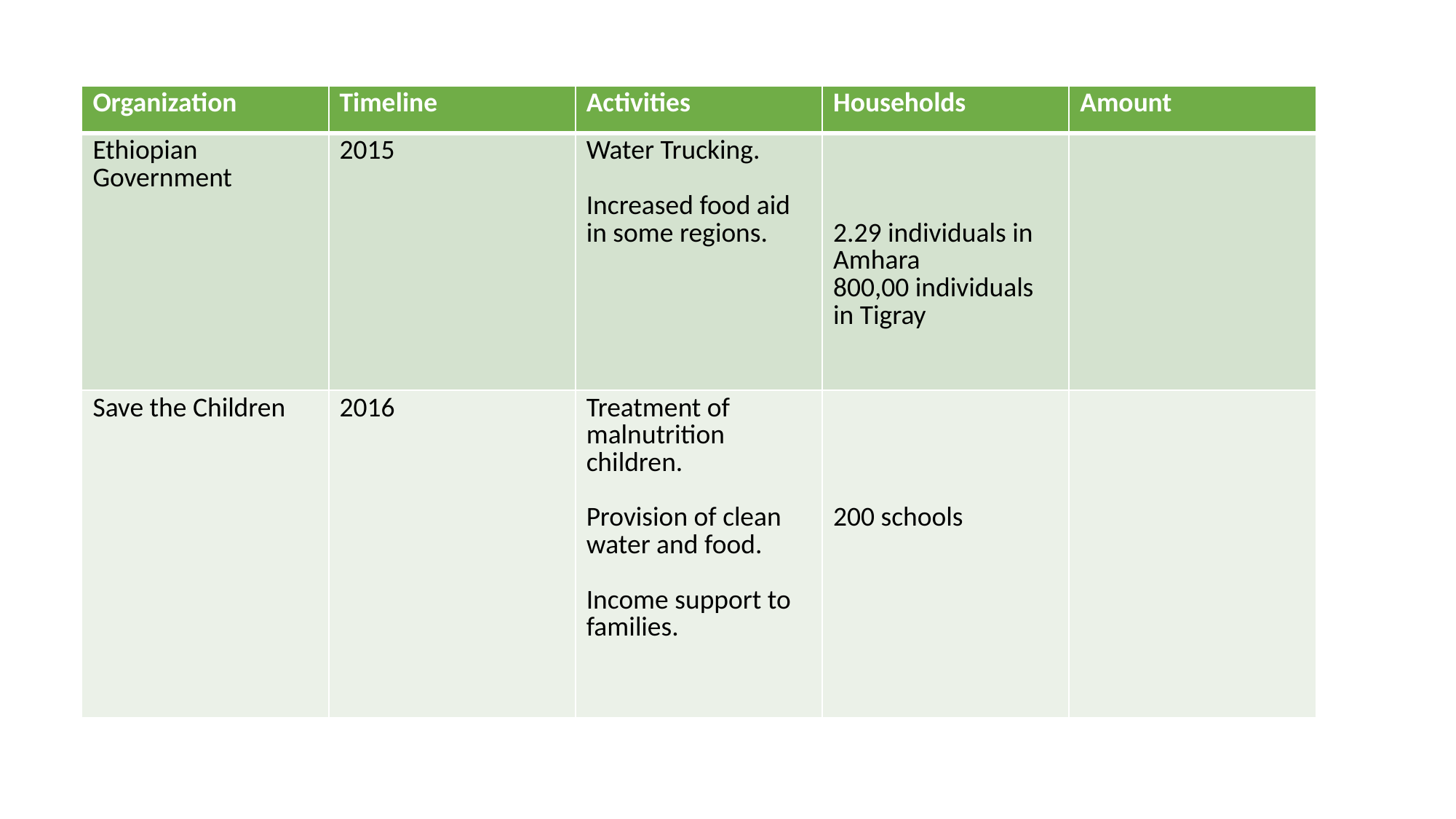

| Organization | Timeline | Activities | Households | Amount |
| --- | --- | --- | --- | --- |
| Ethiopian Government | 2015 | Water Trucking. Increased food aid in some regions. | 2.29 individuals in Amhara 800,00 individuals in Tigray |  |
| Save the Children | 2016 | Treatment of malnutrition children. Provision of clean water and food. Income support to families. | 200 schools |  |